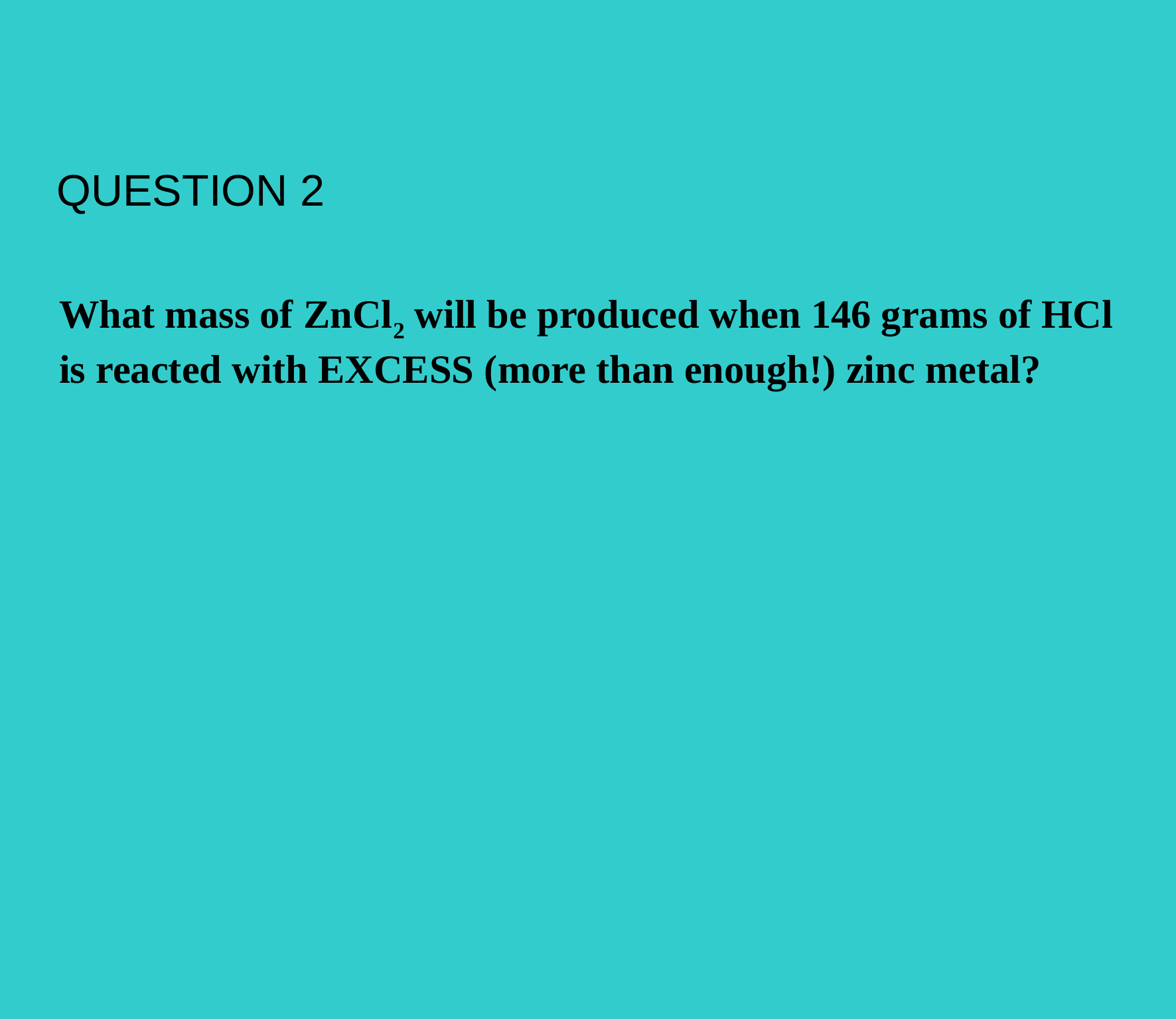

QUESTION 2
What mass of ZnCl2 will be produced when 146 grams of HCl is reacted with EXCESS (more than enough!) zinc metal?